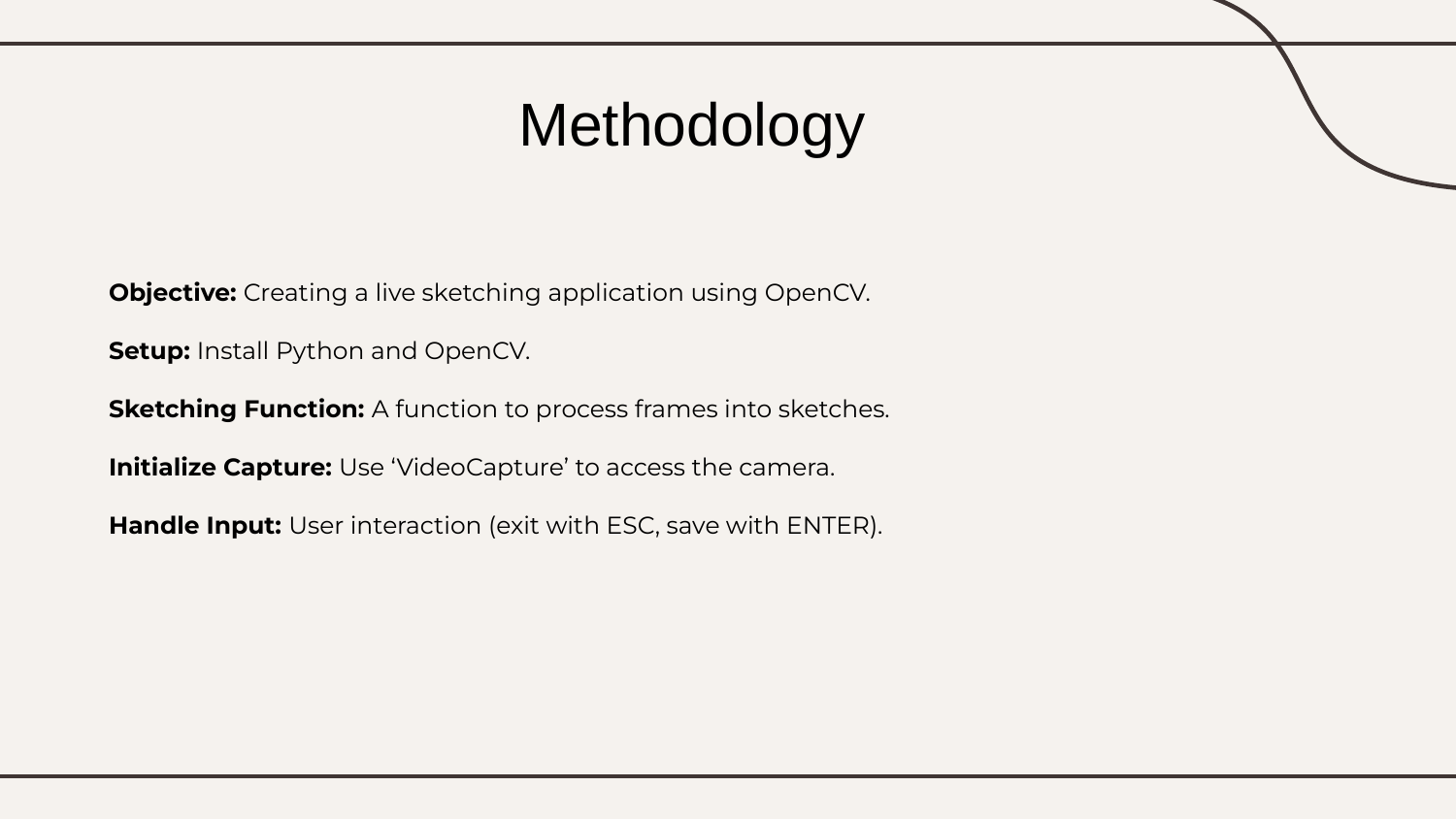

# Methodology
Objective: Creating a live sketching application using OpenCV.

Setup: Install Python and OpenCV.

Sketching Function: A function to process frames into sketches.

Initialize Capture: Use ‘VideoCapture’ to access the camera.

Handle Input: User interaction (exit with ESC, save with ENTER).